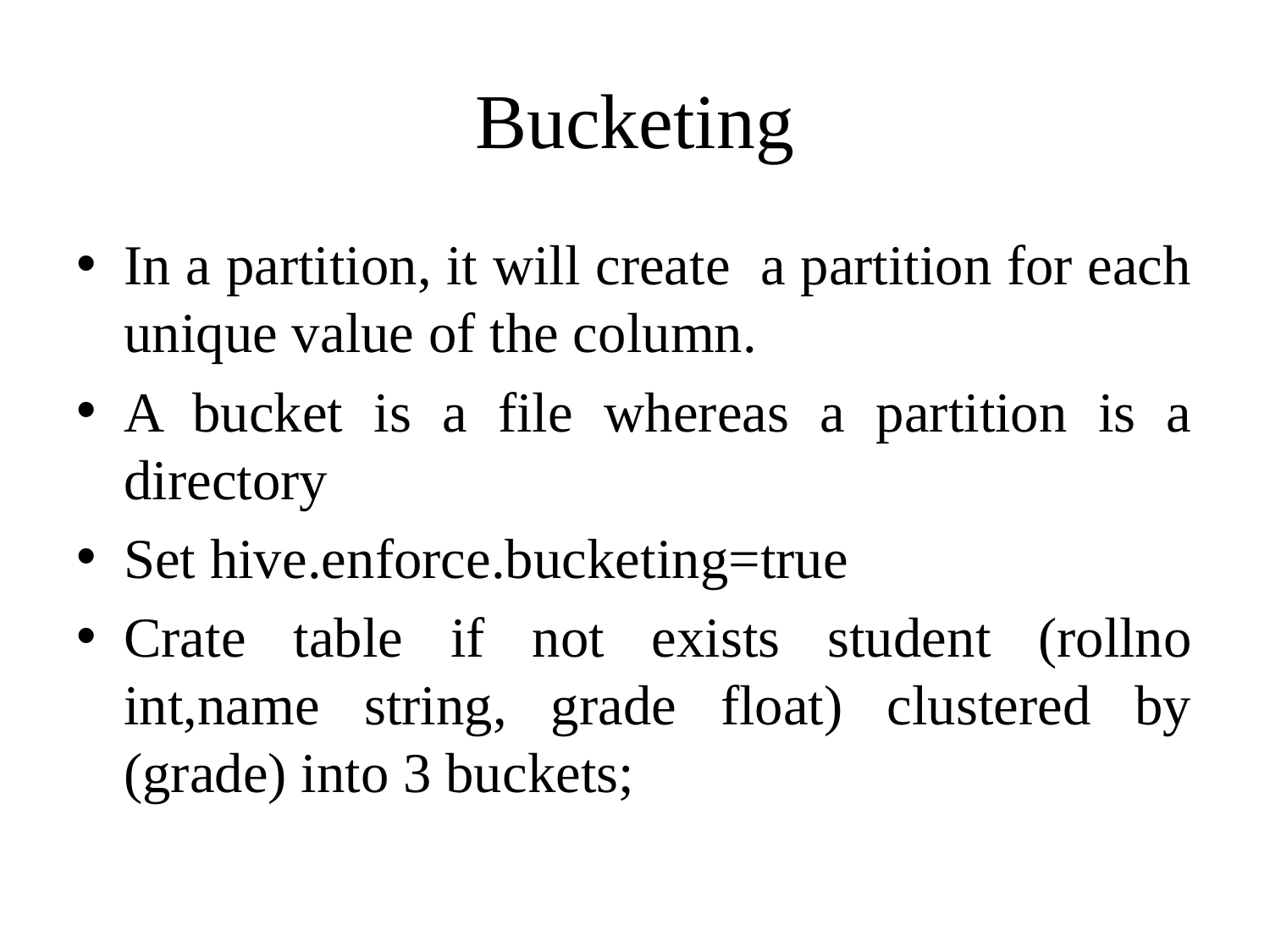

# Bucketing
In a partition, it will create  a partition for each unique value of the column.
A bucket is a file whereas a partition is a directory
Set hive.enforce.bucketing=true
Crate table if not exists student (rollno int,name string, grade float) clustered by (grade) into 3 buckets;